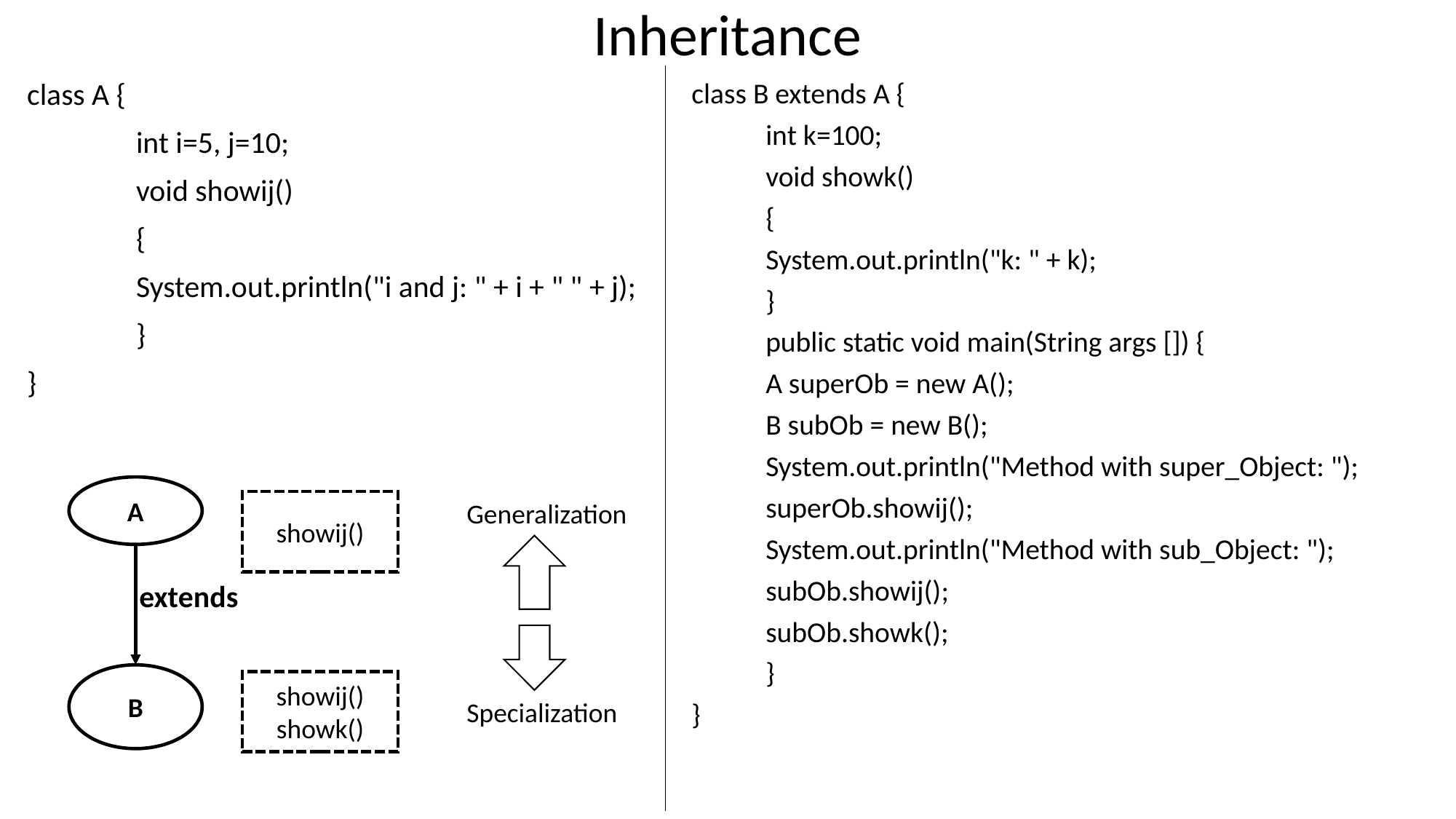

# Inheritance
class A {
	int i=5, j=10;
	void showij()
	{
	System.out.println("i and j: " + i + " " + j);
	}
}

class B extends A {
	int k=100;
	void showk()
	{
		System.out.println("k: " + k);
	}
	public static void main(String args []) {
	A superOb = new A();
	B subOb = new B();
	System.out.println("Method with super_Object: ");
	superOb.showij();
	System.out.println("Method with sub_Object: ");
	subOb.showij();
	subOb.showk();
	}
}
A
extends
B
showij()
Generalization

showij()
showk()
Specialization